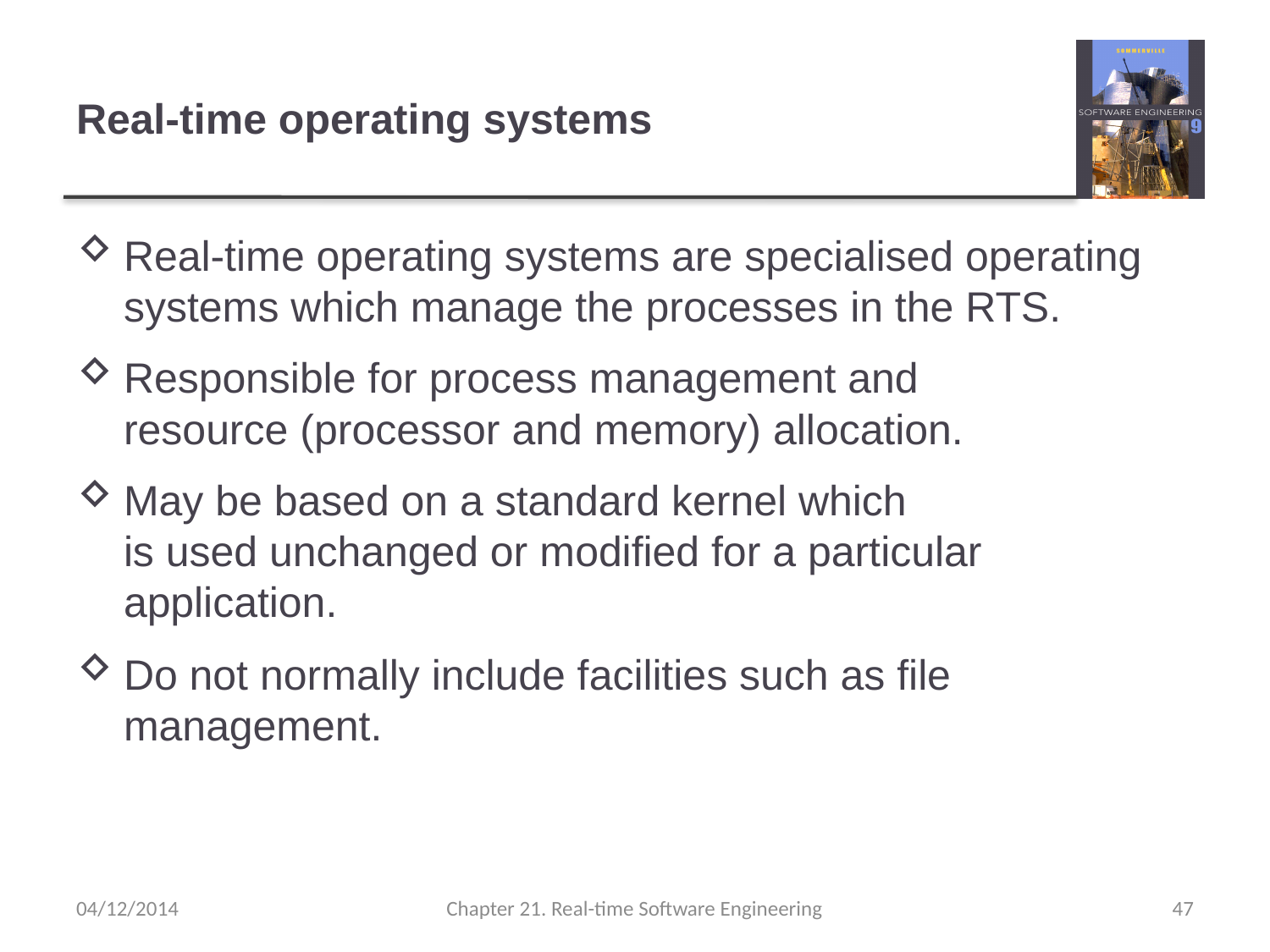

# Real-time operating systems
Real-time operating systems are specialised operating systems which manage the processes in the RTS.
Responsible for process management and
resource (processor and memory) allocation.
May be based on a standard kernel which
is used unchanged or modified for a particular
application.
Do not normally include facilities such as file management.

04/12/2014
Chapter 21. Real-time Software Engineering
47